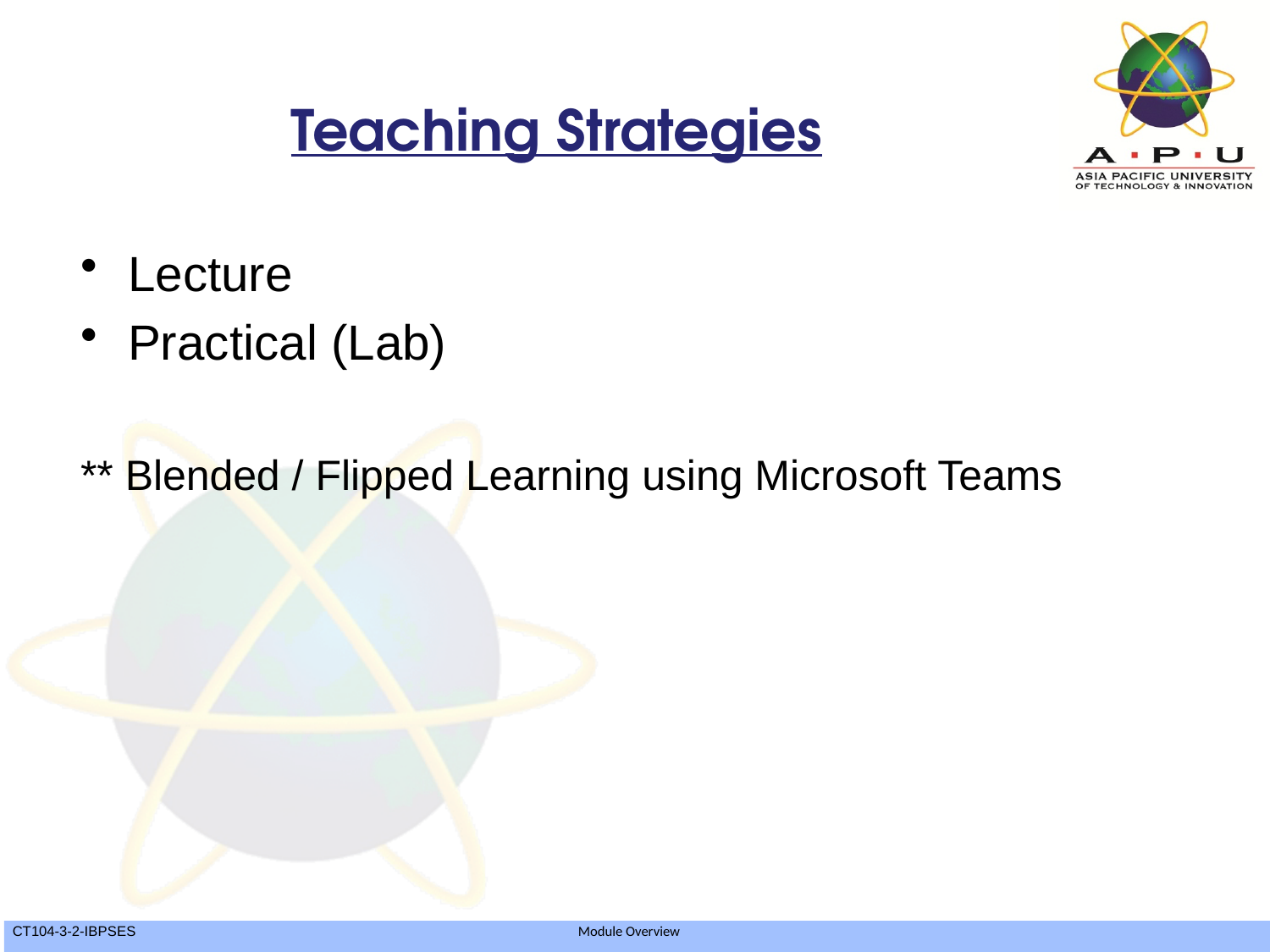

Teaching Strategies
Lecture
Practical (Lab)

** Blended / Flipped Learning using Microsoft Teams